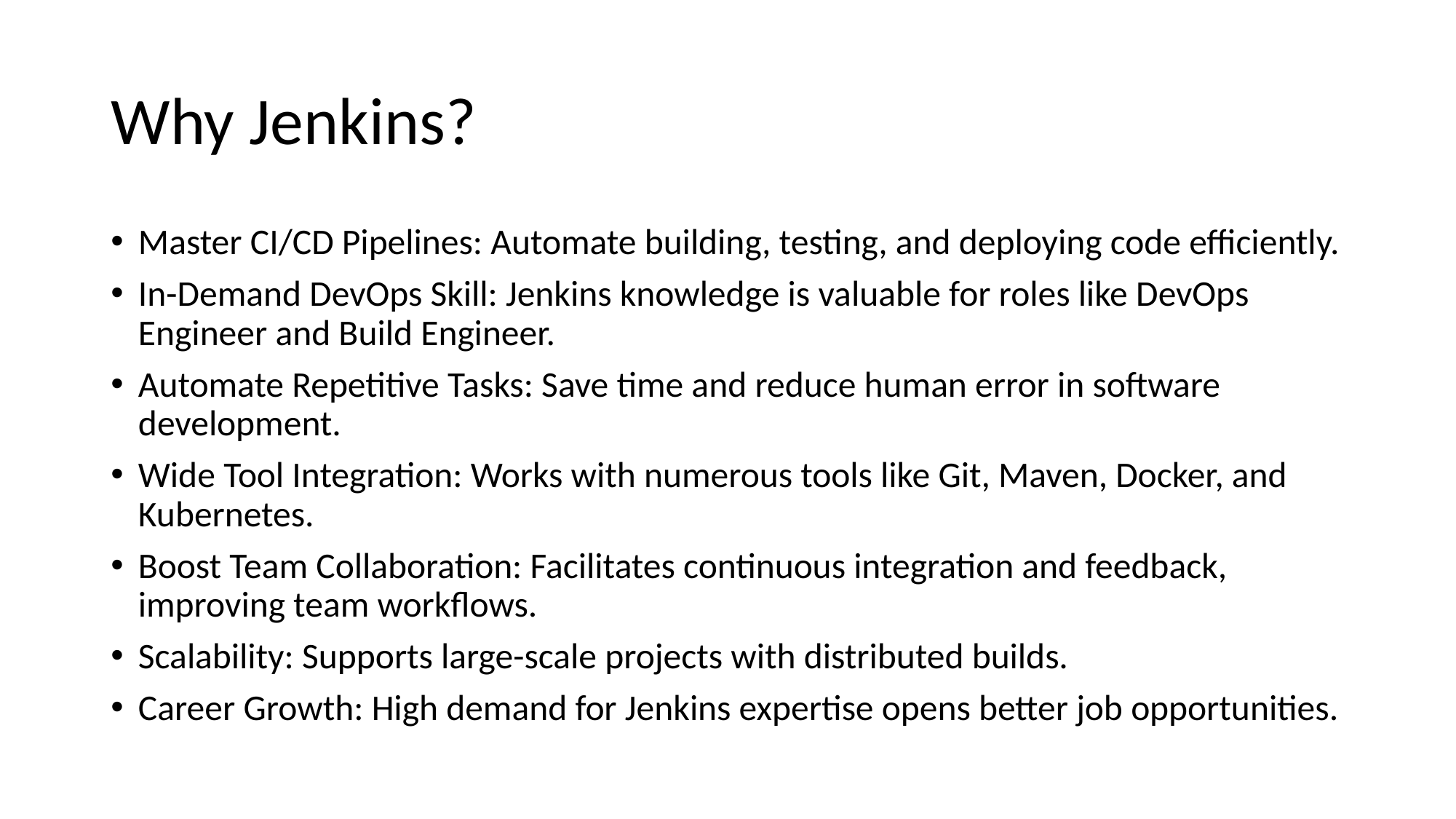

# Why Jenkins?
Master CI/CD Pipelines: Automate building, testing, and deploying code efficiently.
In-Demand DevOps Skill: Jenkins knowledge is valuable for roles like DevOps Engineer and Build Engineer.
Automate Repetitive Tasks: Save time and reduce human error in software development.
Wide Tool Integration: Works with numerous tools like Git, Maven, Docker, and Kubernetes.
Boost Team Collaboration: Facilitates continuous integration and feedback, improving team workflows.
Scalability: Supports large-scale projects with distributed builds.
Career Growth: High demand for Jenkins expertise opens better job opportunities.